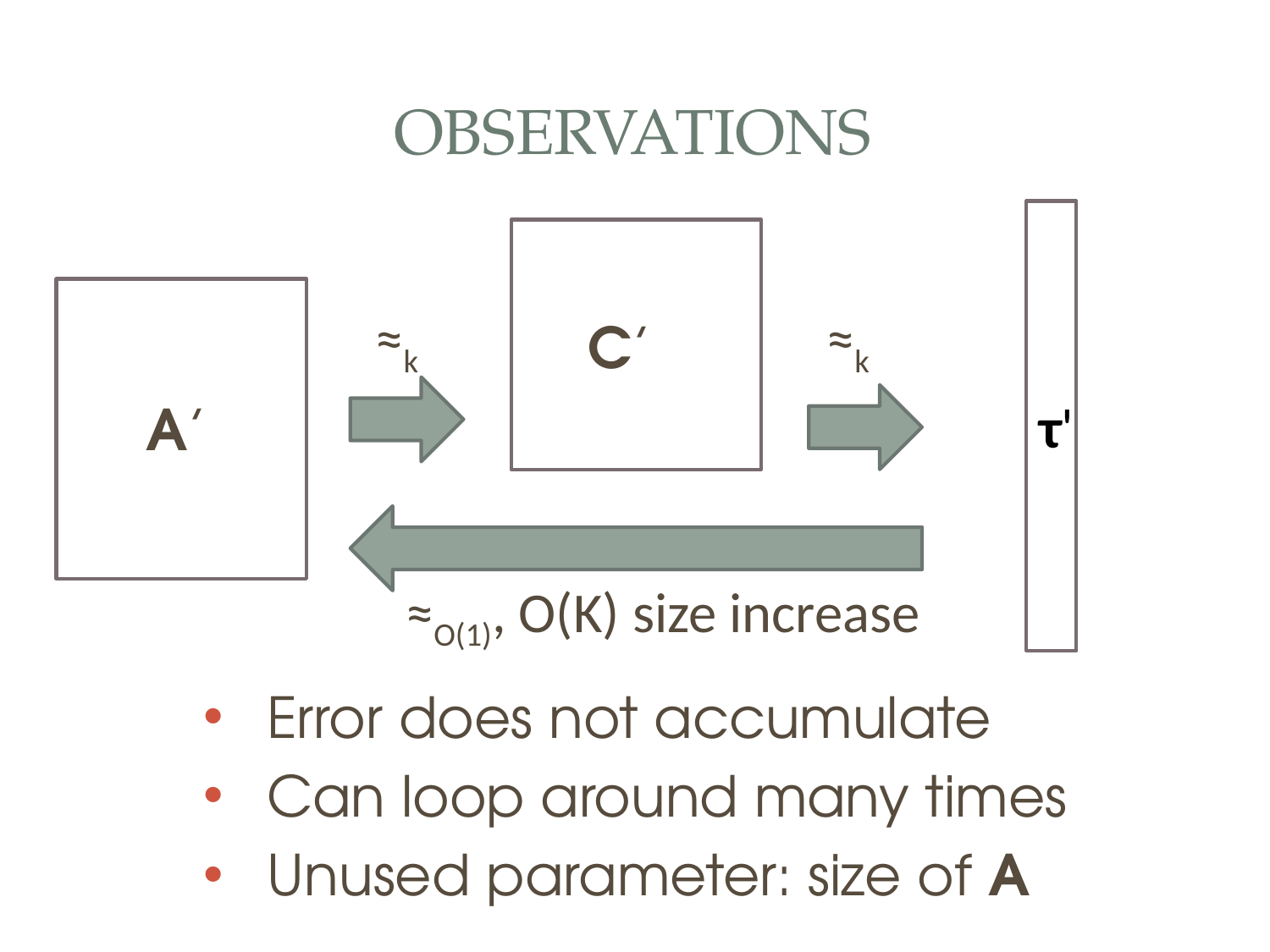

# Observations

≈k
≈k
C’

τ'
A’

≈O(1), O(K) size increase
Error does not accumulate
Can loop around many times
Unused parameter: size of A